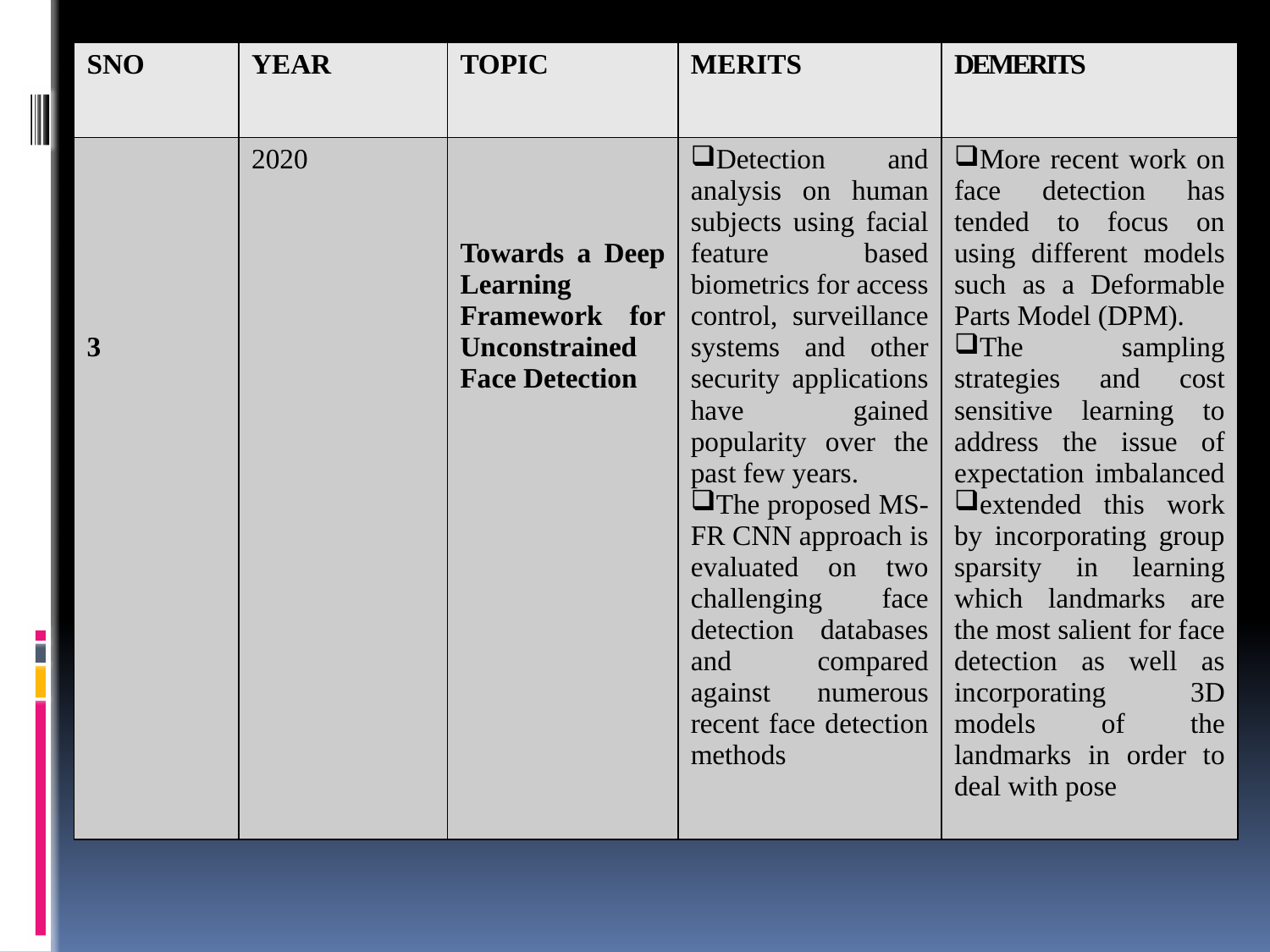

| SNO | YEAR | TOPIC | MERITS | DEMERITS |
| --- | --- | --- | --- | --- |
| 3 | 2020 | Towards a Deep Learning Framework for Unconstrained Face Detection | Detection and analysis on human subjects using facial feature based biometrics for access control, surveillance systems and other security applications have gained popularity over the past few years. The proposed MS-FR CNN approach is evaluated on two challenging face detection databases and compared against numerous recent face detection methods | More recent work on face detection has tended to focus on using different models such as a Deformable Parts Model (DPM). The sampling strategies and cost sensitive learning to address the issue of expectation imbalanced extended this work by incorporating group sparsity in learning which landmarks are the most salient for face detection as well as incorporating 3D models of the landmarks in order to deal with pose |